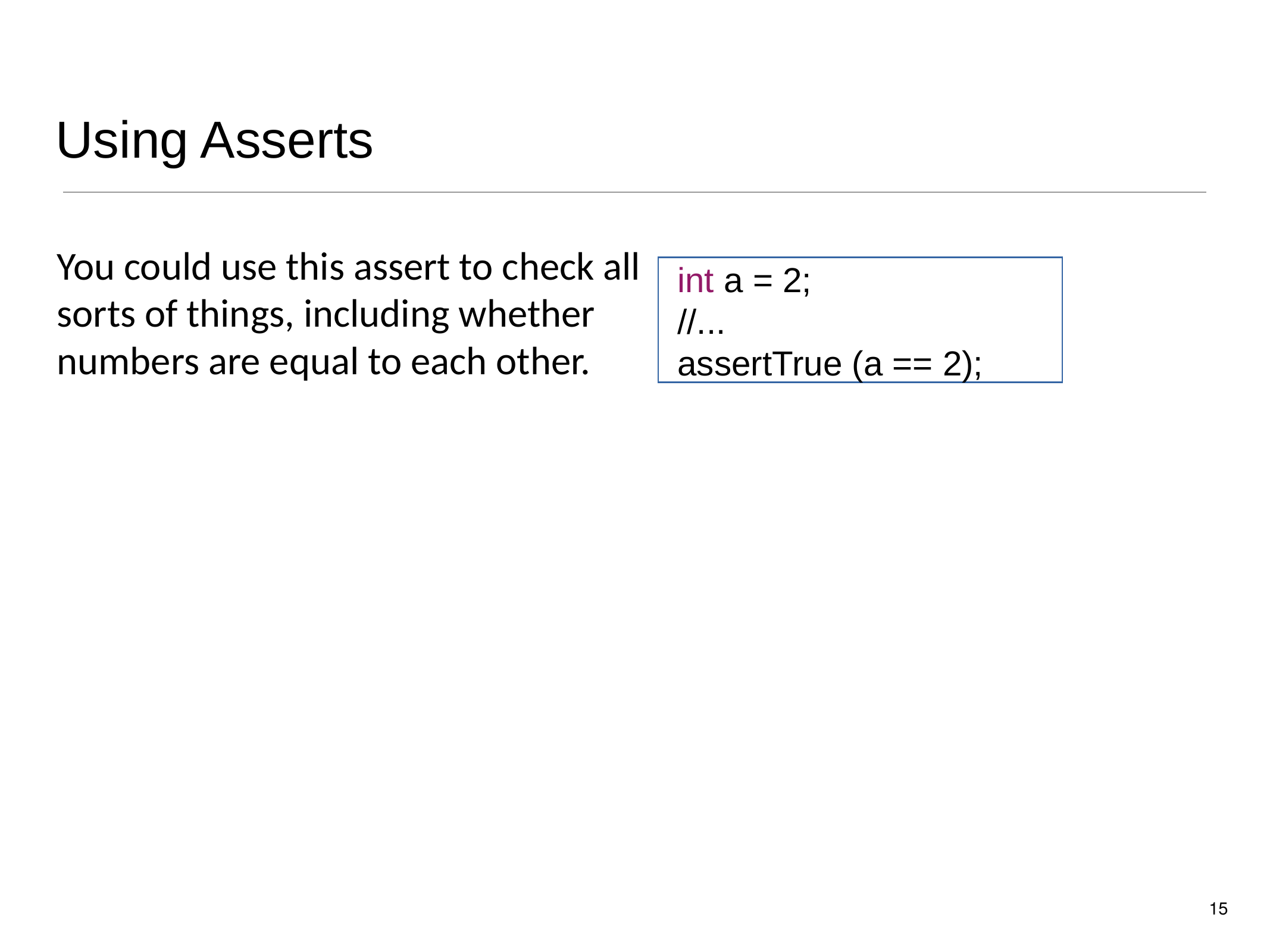

# Using Asserts
You could use this assert to check all sorts of things, including whether numbers are equal to each other.
  int a = 2;
  //...
  assertTrue (a == 2);
15